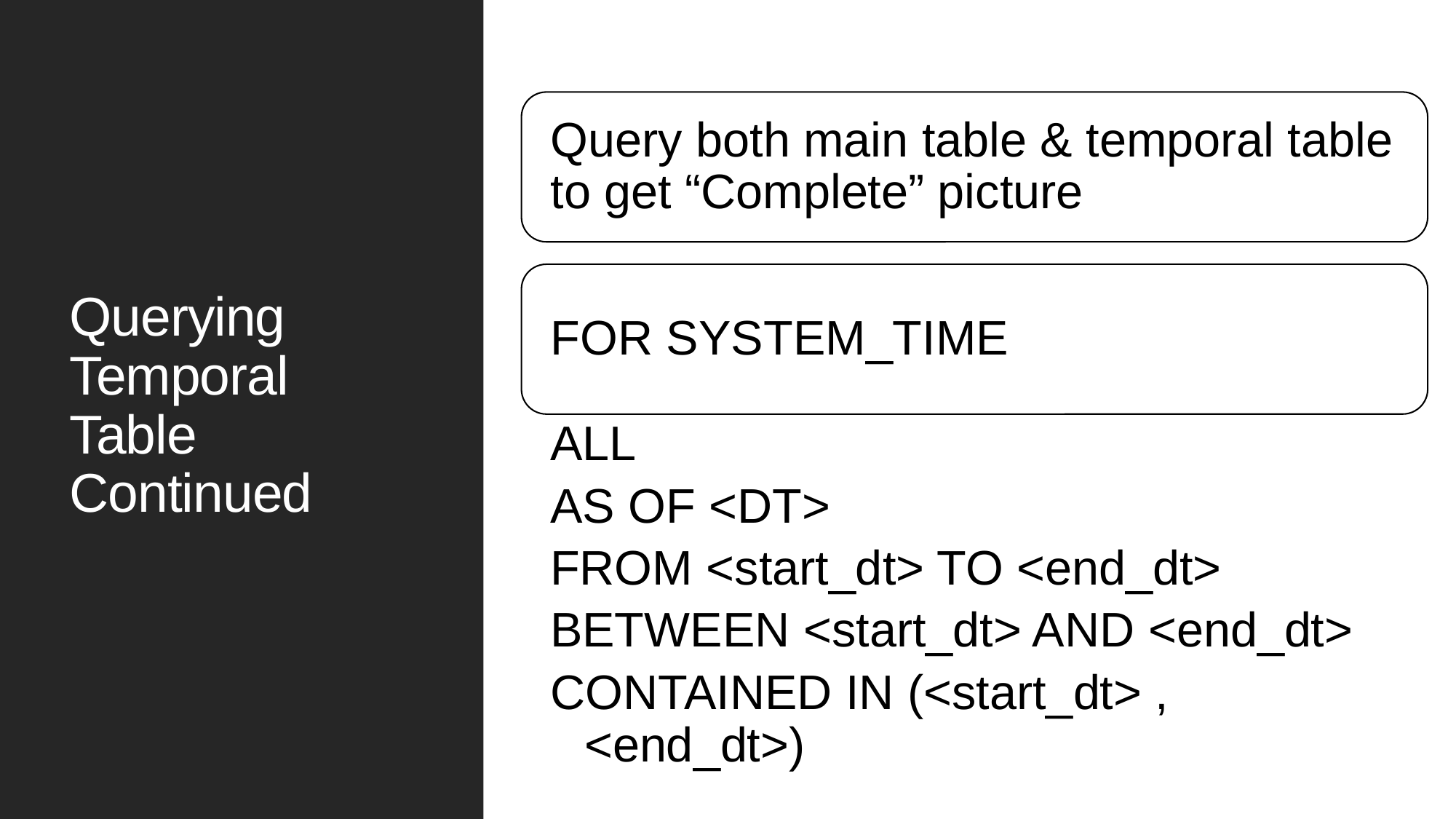

# Querying Temporal Table Continued
Query both main table & temporal table to get “Complete” picture
FOR SYSTEM_TIME
ALL
AS OF <DT>
FROM <start_dt> TO <end_dt>
BETWEEN <start_dt> AND <end_dt>
CONTAINED IN (<start_dt> , <end_dt>)